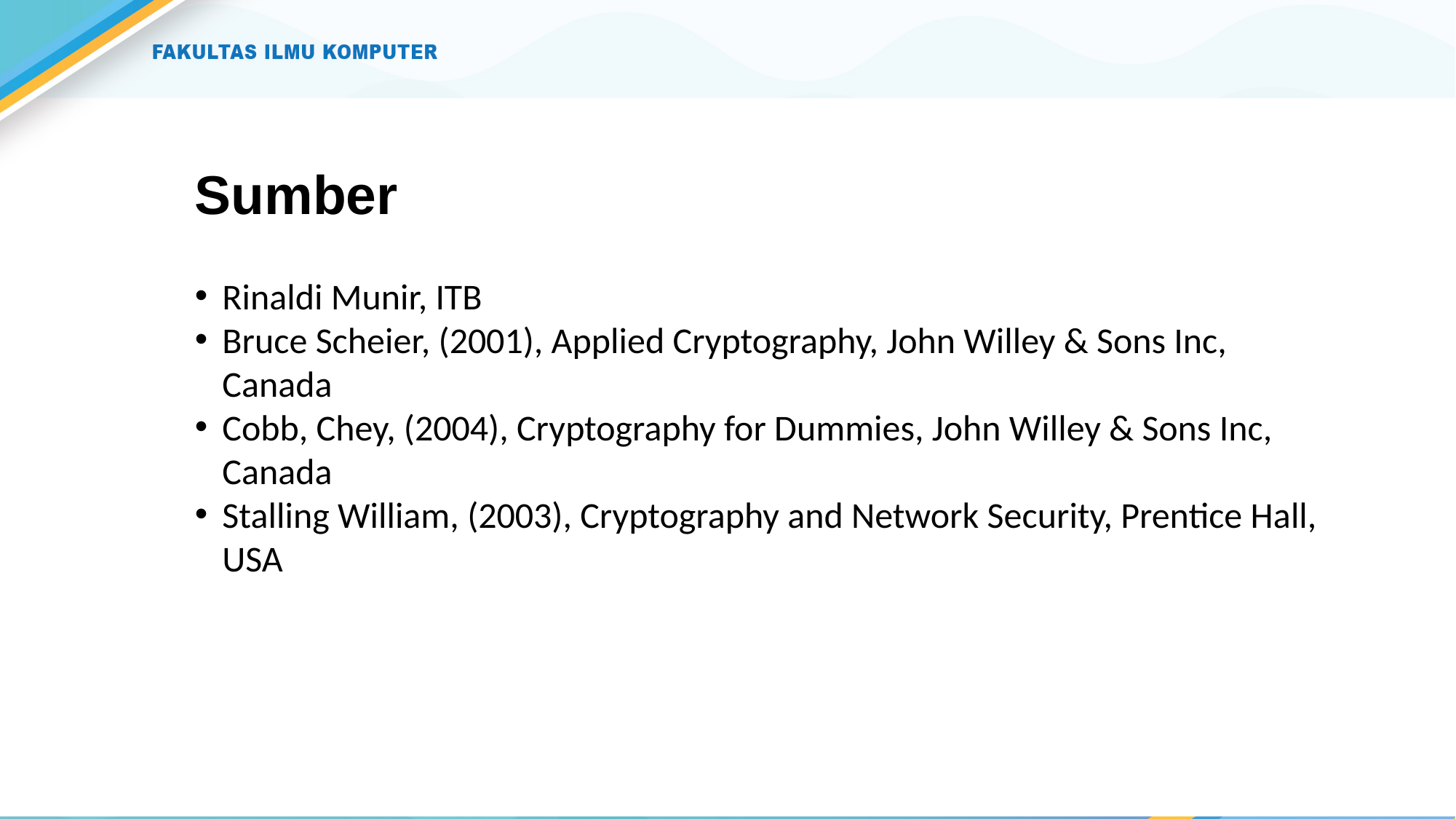

# Sumber
Rinaldi Munir, ITB
Bruce Scheier, (2001), Applied Cryptography, John Willey & Sons Inc, Canada
Cobb, Chey, (2004), Cryptography for Dummies, John Willey & Sons Inc, Canada
Stalling William, (2003), Cryptography and Network Security, Prentice Hall, USA